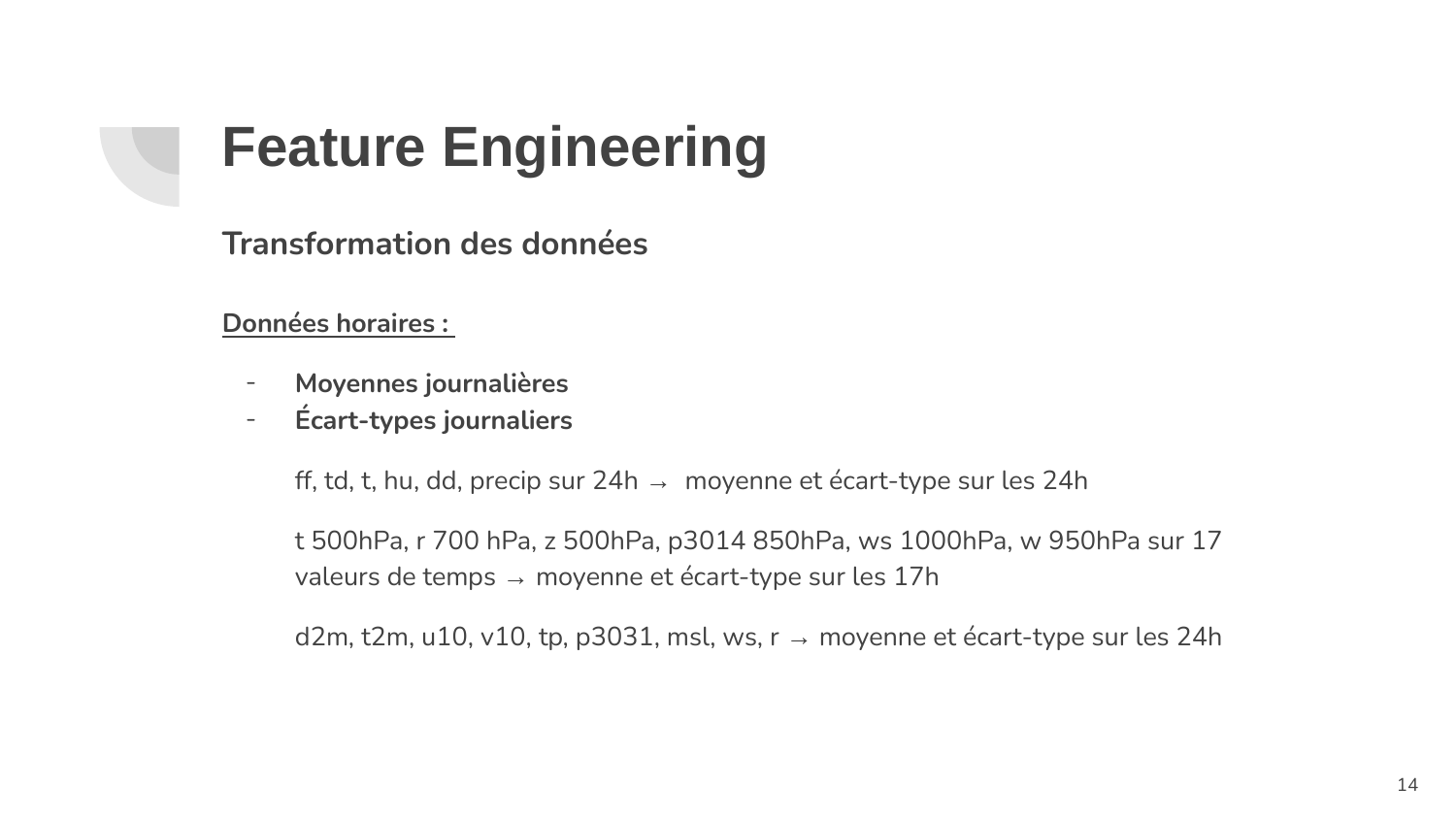

# Feature Engineering
Transformation des données
Données horaires :
Moyennes journalières
Écart-types journaliers
ff, td, t, hu, dd, precip sur 24h →  moyenne et écart-type sur les 24h
t 500hPa, r 700 hPa, z 500hPa, p3014 850hPa, ws 1000hPa, w 950hPa sur 17 valeurs de temps → moyenne et écart-type sur les 17h
d2m, t2m, u10, v10, tp, p3031, msl, ws, r → moyenne et écart-type sur les 24h

14